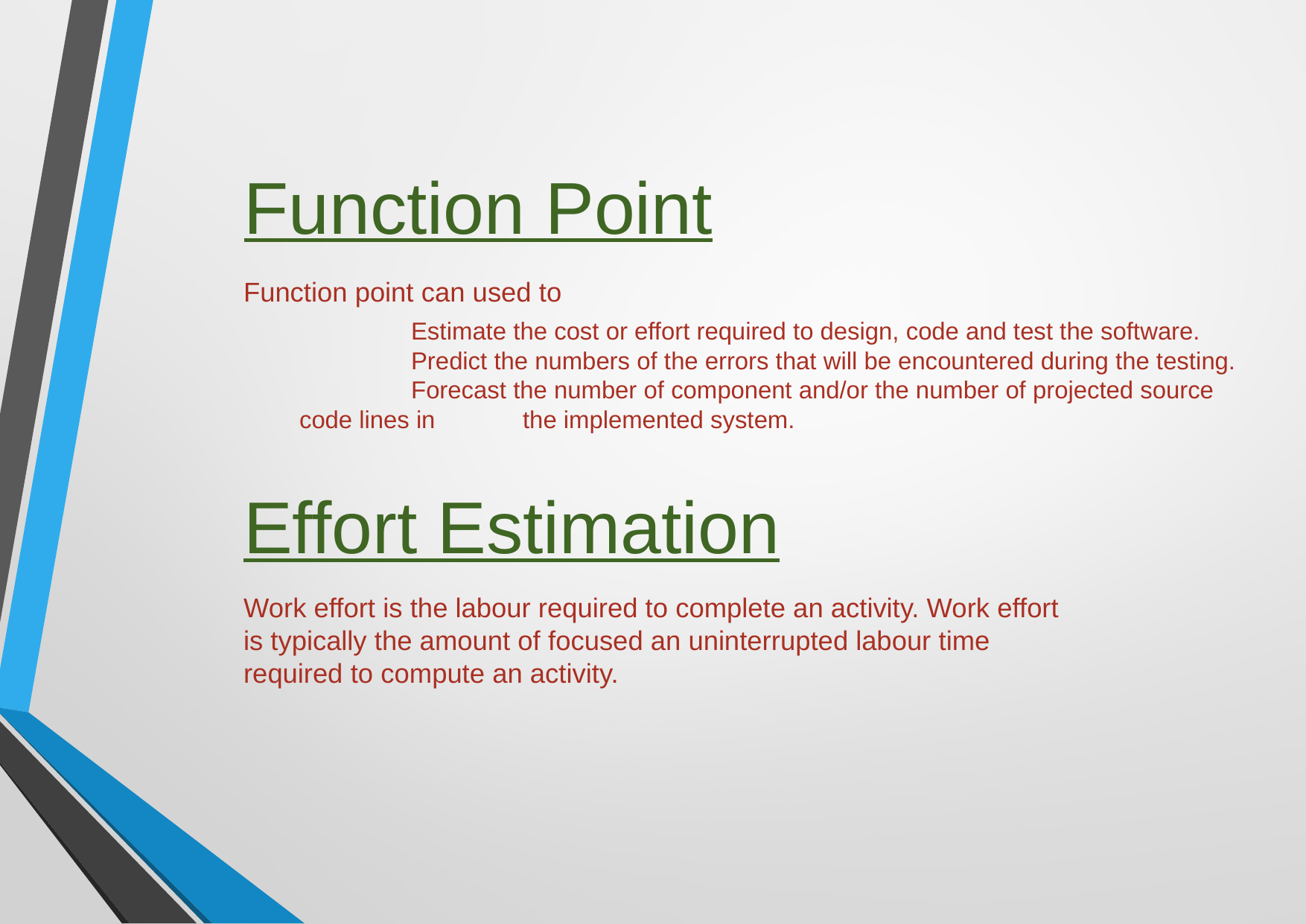

# Function Point
Function point can used to
	Estimate the cost or effort required to design, code and test the software.
	Predict the numbers of the errors that will be encountered during the testing.
	Forecast the number of component and/or the number of projected source code lines in 	the implemented system.
Effort Estimation
Work effort is the labour required to complete an activity. Work effort is typically the amount of focused an uninterrupted labour time required to compute an activity.